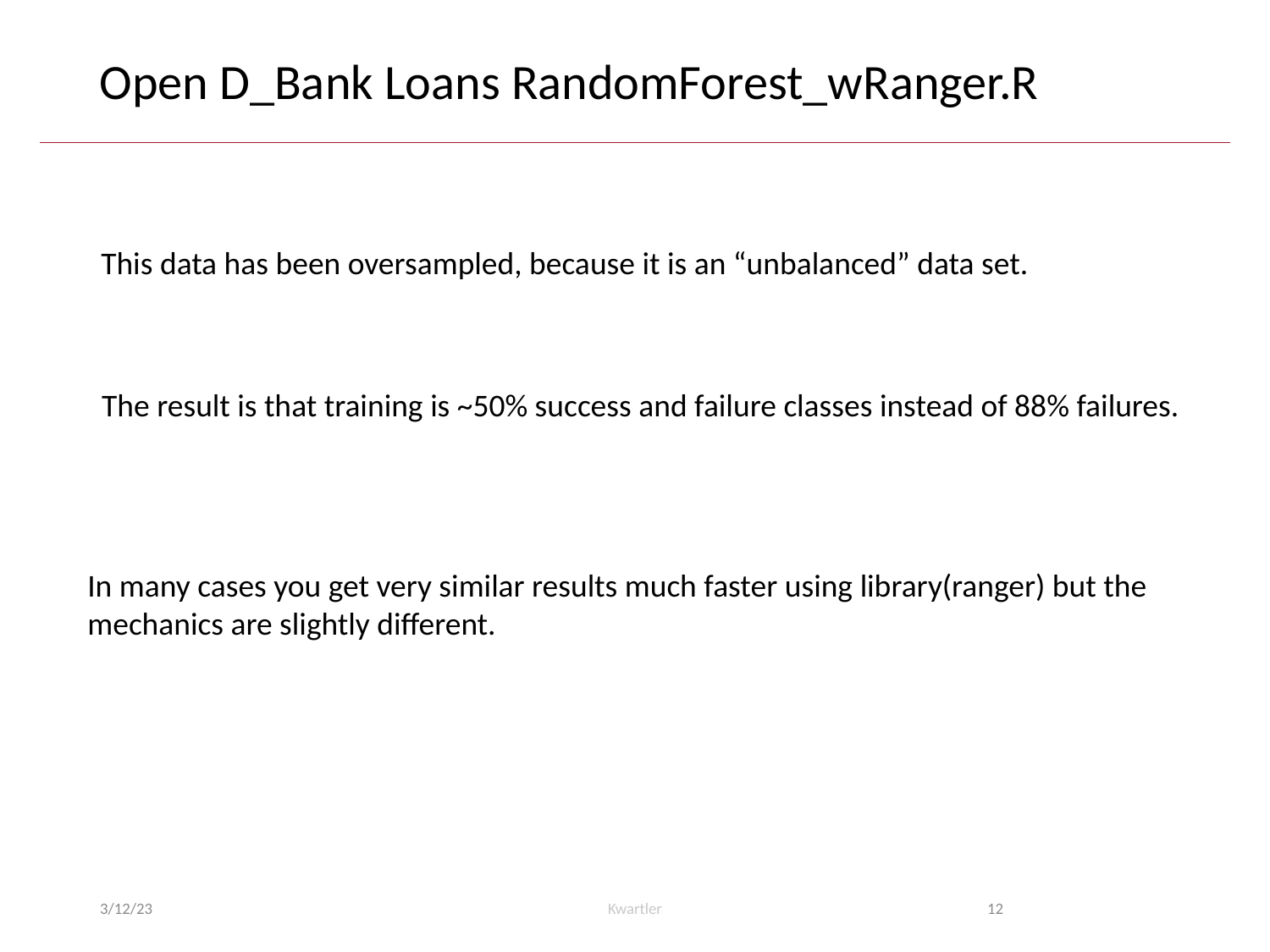

# Open D_Bank Loans RandomForest_wRanger.R
This data has been oversampled, because it is an “unbalanced” data set.
The result is that training is ~50% success and failure classes instead of 88% failures.
In many cases you get very similar results much faster using library(ranger) but the mechanics are slightly different.
3/12/23
Kwartler
12